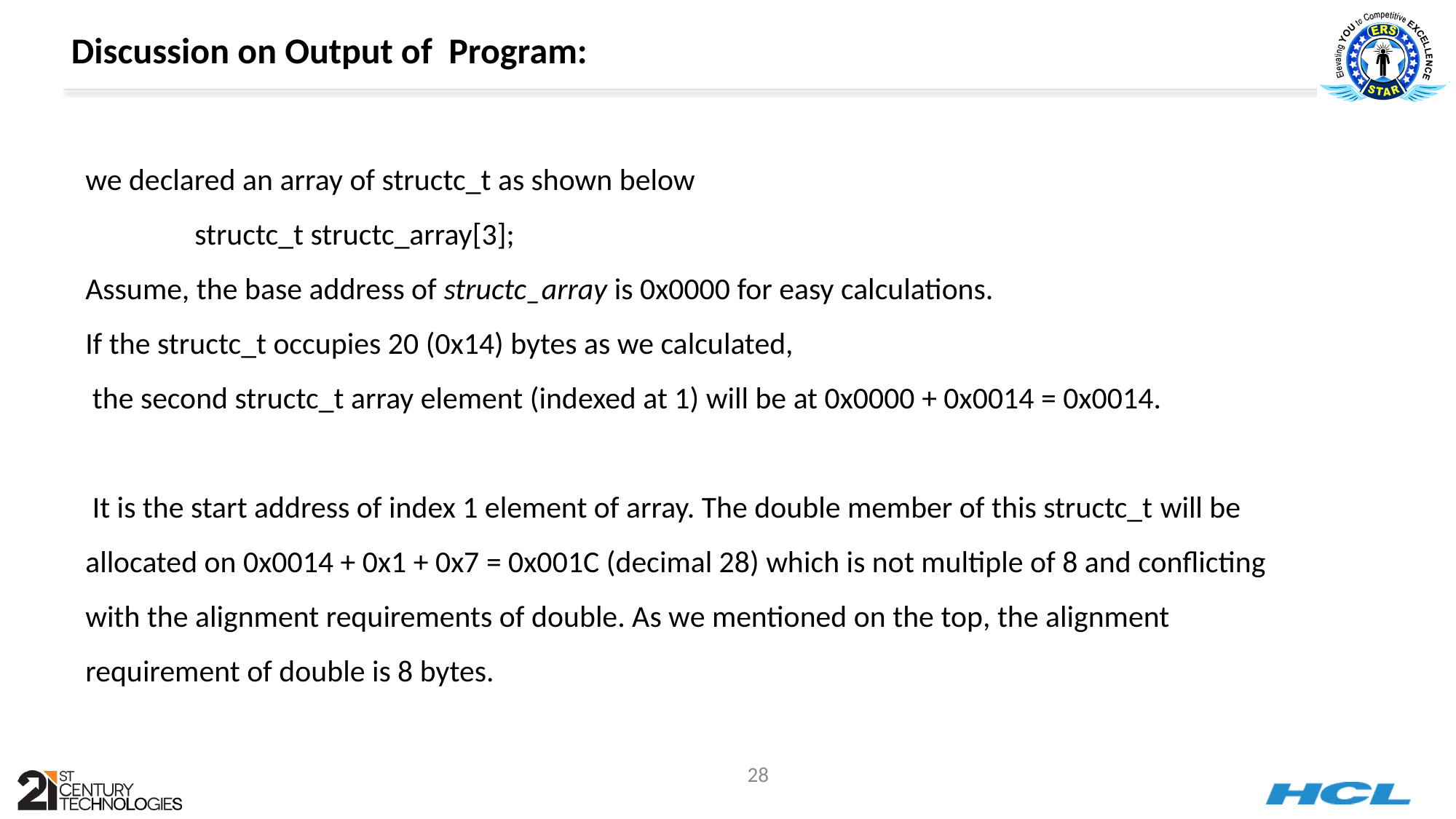

# Discussion on Output of  Program:
we declared an array of structc_t as shown below
	structc_t structc_array[3];
Assume, the base address of structc_array is 0x0000 for easy calculations.
If the structc_t occupies 20 (0x14) bytes as we calculated,
 the second structc_t array element (indexed at 1) will be at 0x0000 + 0x0014 = 0x0014.

 It is the start address of index 1 element of array. The double member of this structc_t will be allocated on 0x0014 + 0x1 + 0x7 = 0x001C (decimal 28) which is not multiple of 8 and conflicting with the alignment requirements of double. As we mentioned on the top, the alignment requirement of double is 8 bytes.

28